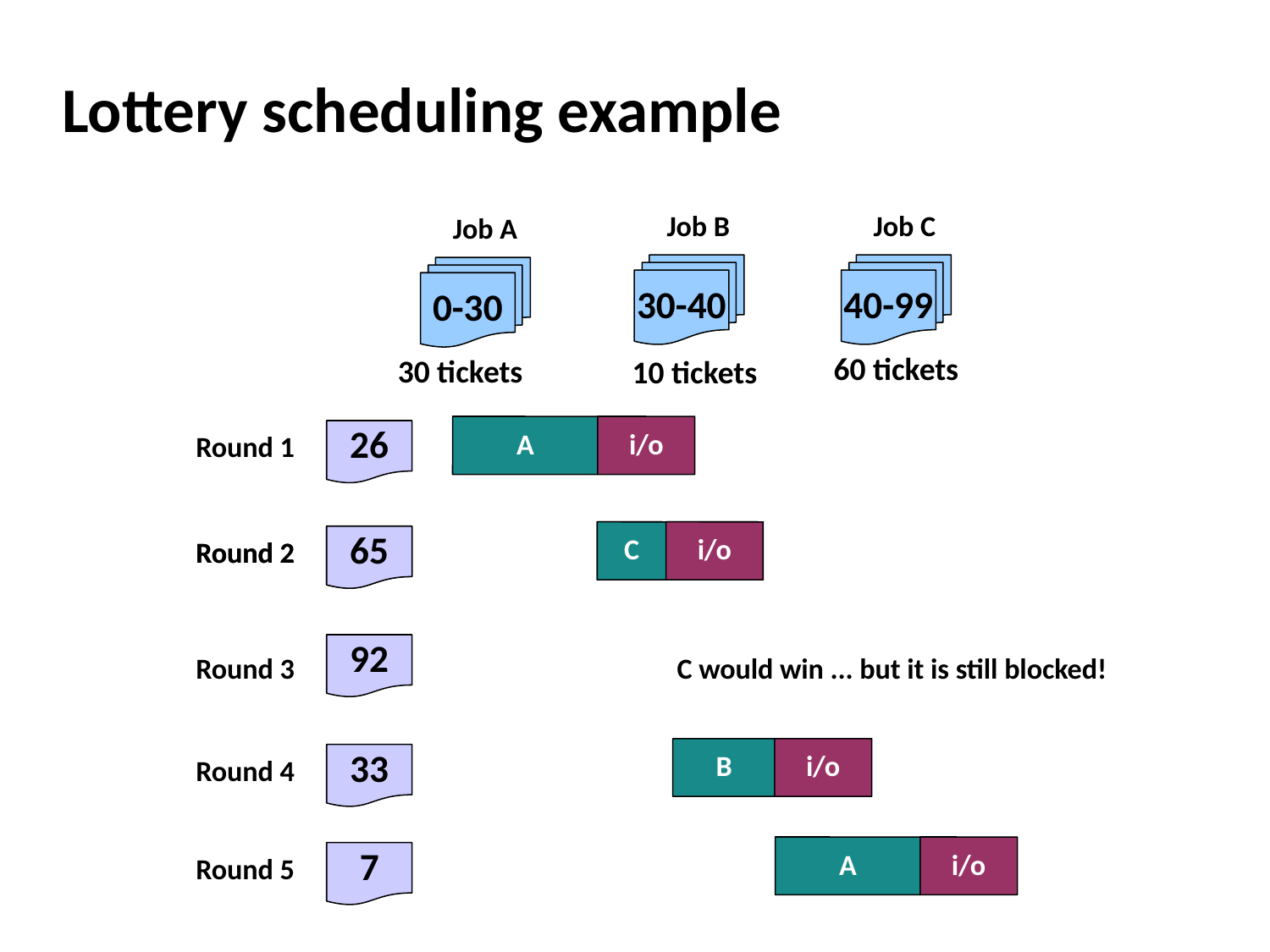

# Lottery scheduling example
Job B
Job C
Job A
30-40
40-99
0-30
A
i/o
26
Round 1
C
i/o
C
i/o
65
65
Round 2
Round 2
92
Round 3
C would win ... but it is still blocked!
B
i/o
33
Round 4
A
i/o
7
Round 5
60 tickets
30 tickets
10 tickets